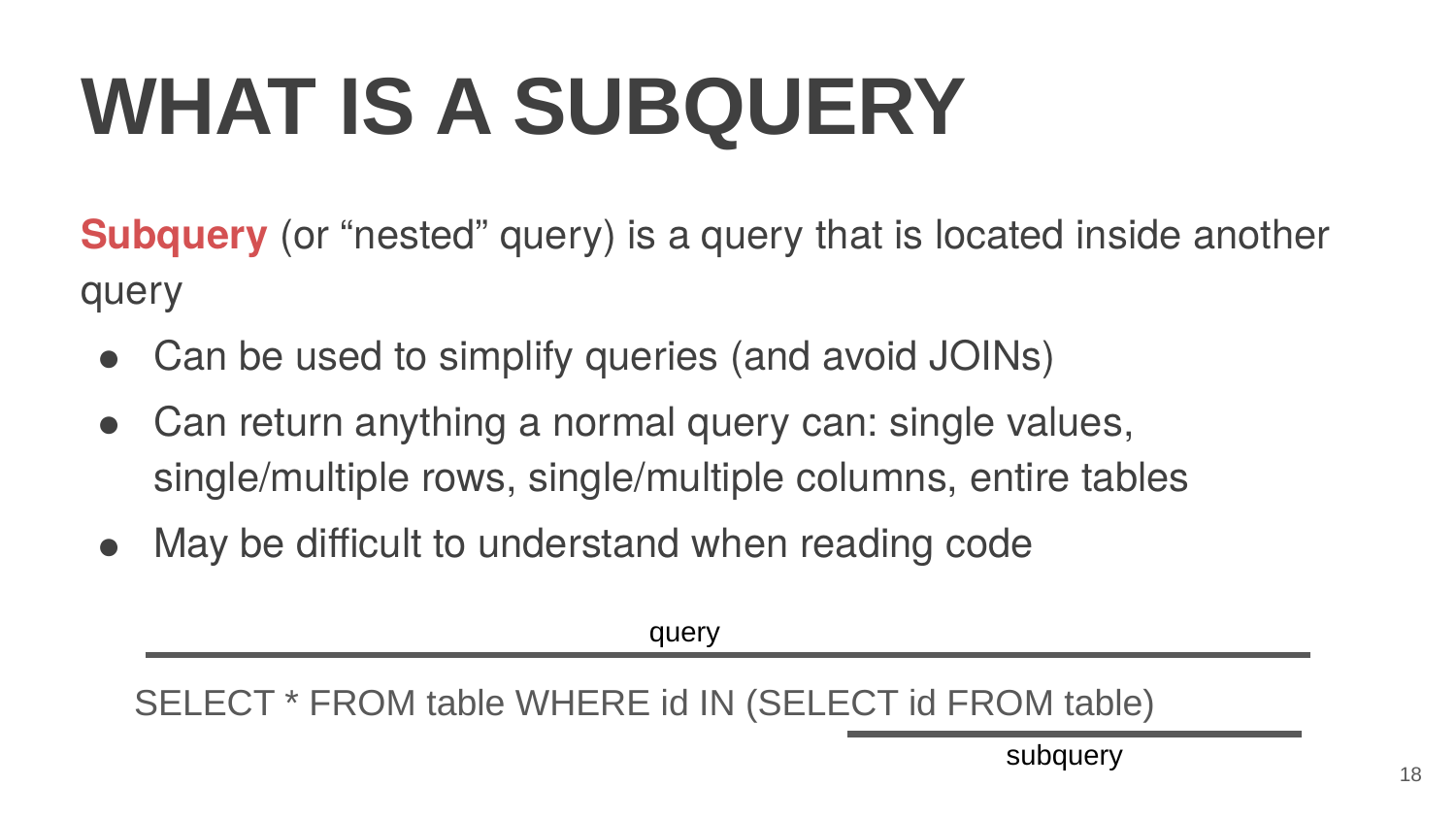

WHAT IS A SUBQUERY
Subquery (or “nested” query) is a query that is located inside another query
Can be used to simplify queries (and avoid JOINs)
Can return anything a normal query can: single values, single/multiple rows, single/multiple columns, entire tables
May be difficult to understand when reading code
query
SELECT * FROM table WHERE id IN (SELECT id FROM table)

subquery
18